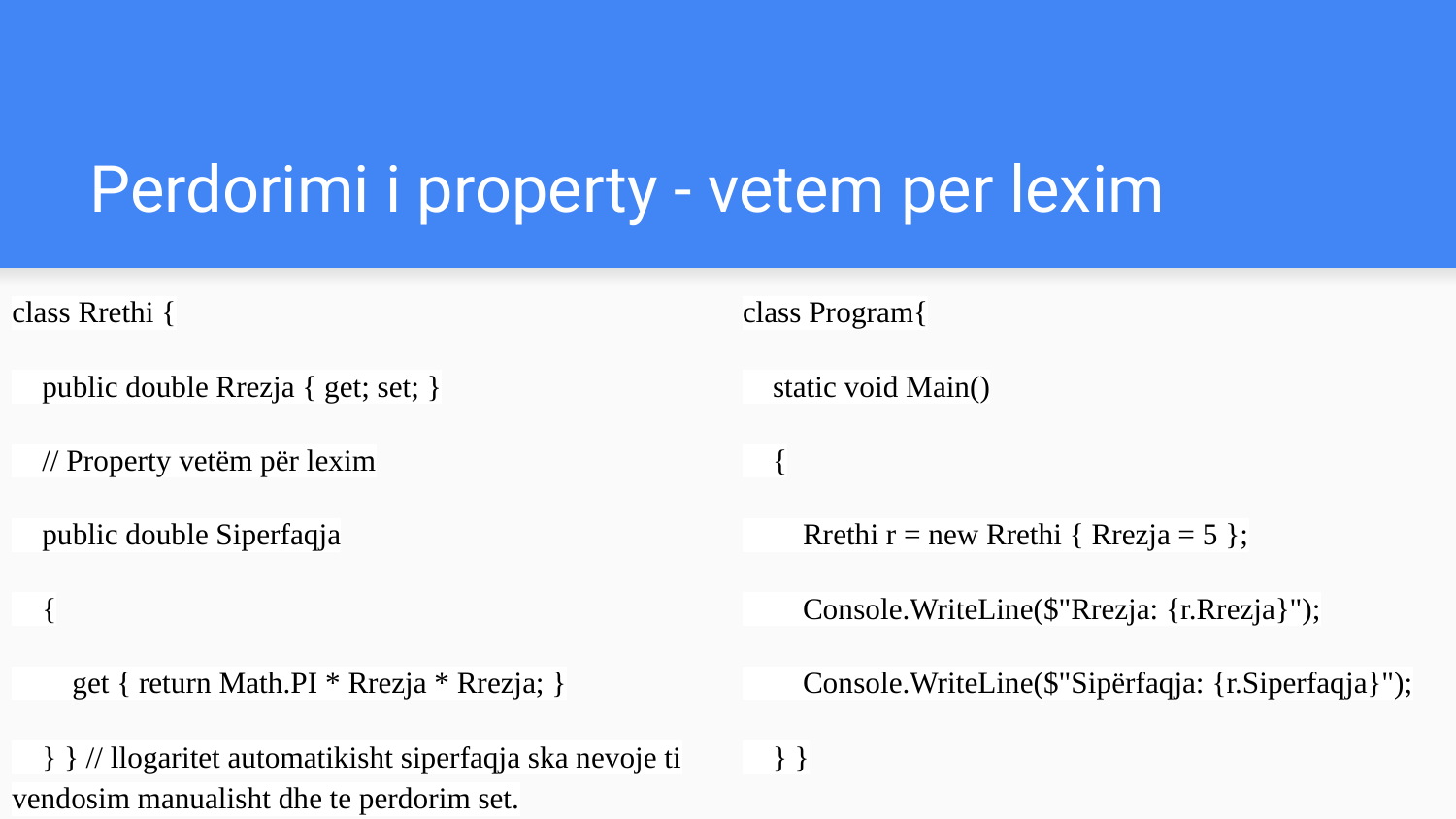

# Perdorimi i property - vetem per lexim
class Rrethi {
    public double Rrezja { get; set; }
    // Property vetëm për lexim
    public double Siperfaqja
    {
        get { return Math.PI * Rrezja * Rrezja; }
    } } // llogaritet automatikisht siperfaqja ska nevoje ti vendosim manualisht dhe te perdorim set.

class Program{
    static void Main()
    {
        Rrethi r = new Rrethi { Rrezja = 5 };
        Console.WriteLine($"Rrezja: {r.Rrezja}");
        Console.WriteLine($"Sipërfaqja: {r.Siperfaqja}");
    } }